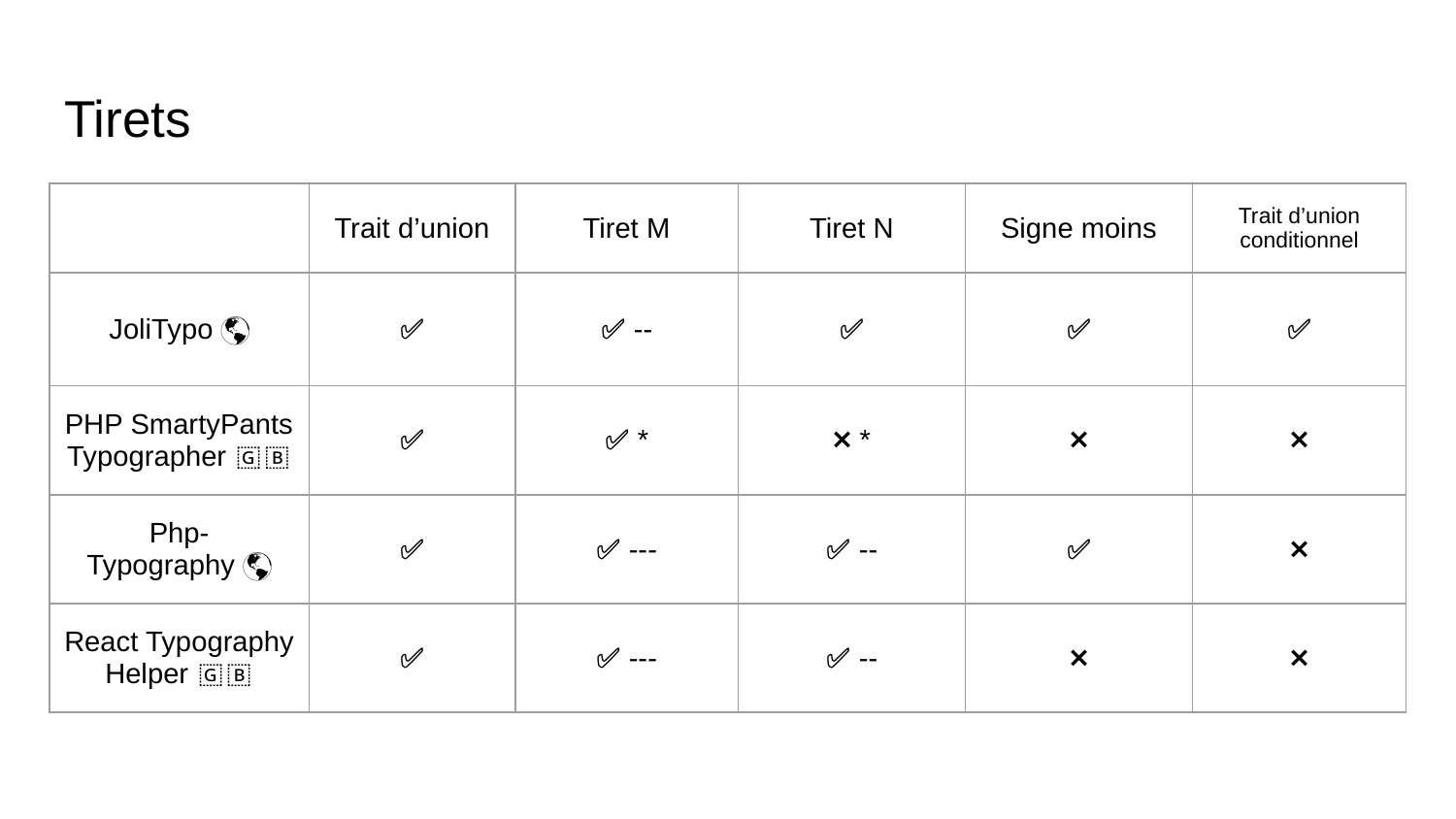

# Tirets
|  | Trait d’union | Tiret M | Tiret N | Signe moins | Trait d’union conditionnel |
| --- | --- | --- | --- | --- | --- |
| JoliTypo 🌎 | ✅ | ✅ -- | ✅ | ✅ | ✅ |
| PHP SmartyPants Typographer 🇬🇧 | ✅ | ✅ \* | ❌ \* | ❌ | ❌ |
| Php-Typography 🌎 | ✅ | ✅ --- | ✅ -- | ✅ | ❌ |
| React Typography Helper 🇬🇧 | ✅ | ✅ --- | ✅ -- | ❌ | ❌ |